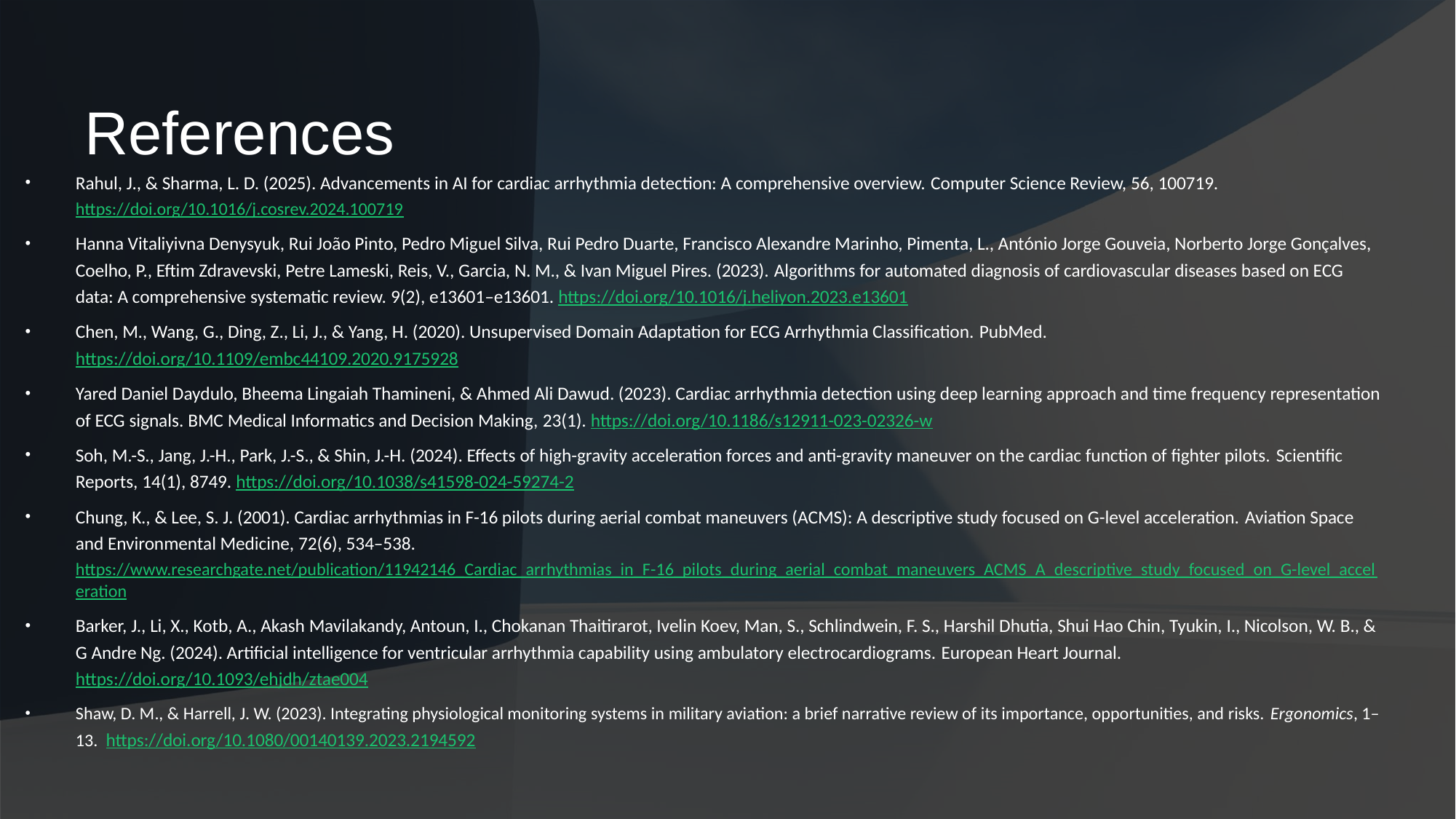

# References

Rahul, J., & Sharma, L. D. (2025). Advancements in AI for cardiac arrhythmia detection: A comprehensive overview. Computer Science Review, 56, 100719. https://doi.org/10.1016/j.cosrev.2024.100719
Hanna Vitaliyivna Denysyuk, Rui João Pinto, Pedro Miguel Silva, Rui Pedro Duarte, Francisco Alexandre Marinho, Pimenta, L., António Jorge Gouveia, Norberto Jorge Gonçalves, Coelho, P., Eftim Zdravevski, Petre Lameski, Reis, V., Garcia, N. M., & Ivan Miguel Pires. (2023). Algorithms for automated diagnosis of cardiovascular diseases based on ECG data: A comprehensive systematic review. 9(2), e13601–e13601. https://doi.org/10.1016/j.heliyon.2023.e13601
‌Chen, M., Wang, G., Ding, Z., Li, J., & Yang, H. (2020). Unsupervised Domain Adaptation for ECG Arrhythmia Classification. PubMed. https://doi.org/10.1109/embc44109.2020.9175928
‌Yared Daniel Daydulo, Bheema Lingaiah Thamineni, & Ahmed Ali Dawud. (2023). Cardiac arrhythmia detection using deep learning approach and time frequency representation of ECG signals. BMC Medical Informatics and Decision Making, 23(1). https://doi.org/10.1186/s12911-023-02326-w
‌Soh, M.-S., Jang, J.-H., Park, J.-S., & Shin, J.-H. (2024). Effects of high-gravity acceleration forces and anti-gravity maneuver on the cardiac function of fighter pilots. Scientific Reports, 14(1), 8749. https://doi.org/10.1038/s41598-024-59274-2
‌Chung, K., & Lee, S. J. (2001). Cardiac arrhythmias in F-16 pilots during aerial combat maneuvers (ACMS): A descriptive study focused on G-level acceleration. Aviation Space and Environmental Medicine, 72(6), 534–538. https://www.researchgate.net/publication/11942146_Cardiac_arrhythmias_in_F-16_pilots_during_aerial_combat_maneuvers_ACMS_A_descriptive_study_focused_on_G-level_acceleration
Barker, J., Li, X., Kotb, A., Akash Mavilakandy, Antoun, I., Chokanan Thaitirarot, Ivelin Koev, Man, S., Schlindwein, F. S., Harshil Dhutia, Shui Hao Chin, Tyukin, I., Nicolson, W. B., & G Andre Ng. (2024). Artificial intelligence for ventricular arrhythmia capability using ambulatory electrocardiograms. European Heart Journal.  https://doi.org/10.1093/ehjdh/ztae004
‌Shaw, D. M., & Harrell, J. W. (2023). Integrating physiological monitoring systems in military aviation: a brief narrative review of its importance, opportunities, and risks. Ergonomics, 1–13.  https://doi.org/10.1080/00140139.2023.2194592